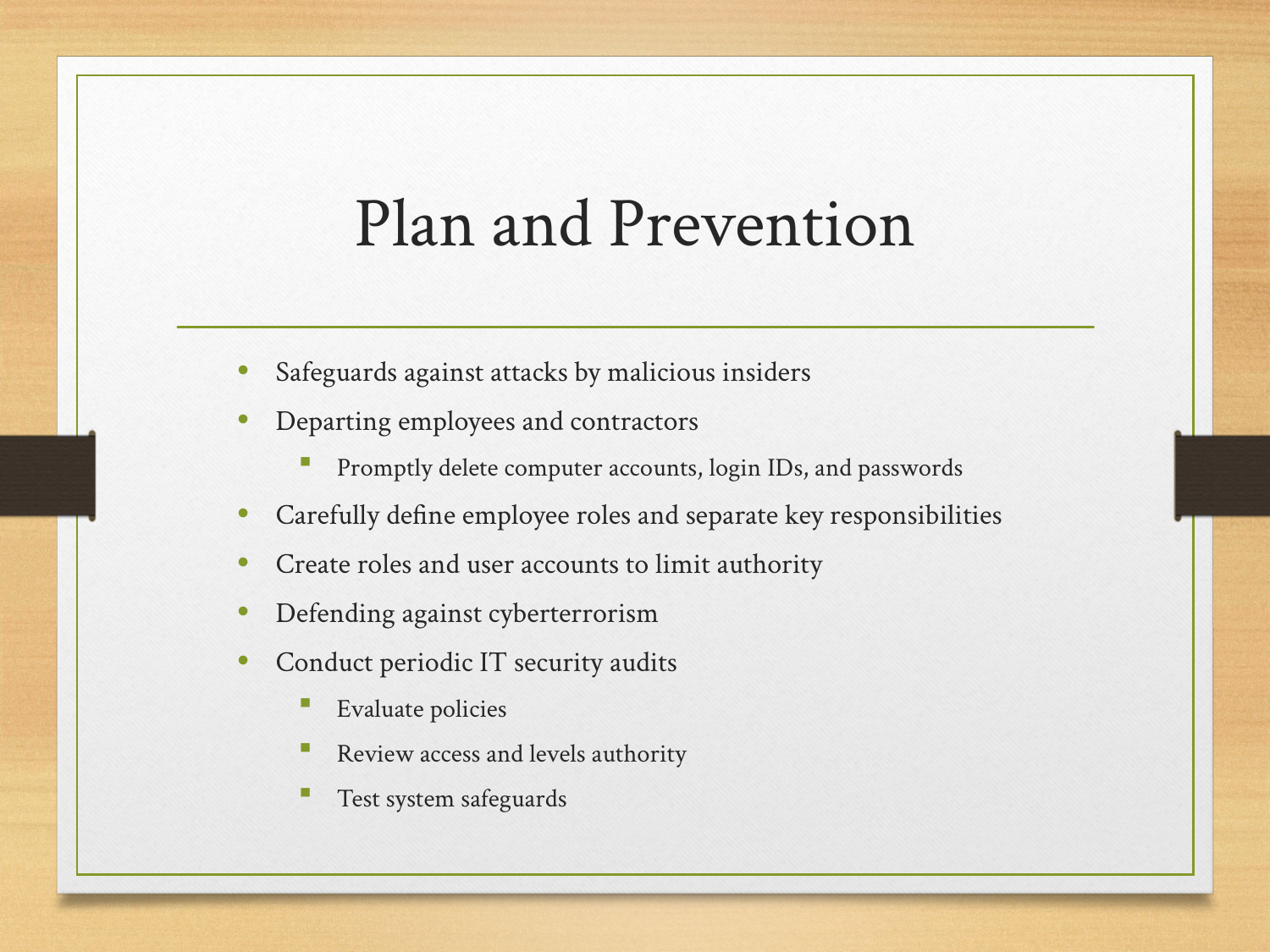

# Plan and Prevention
Safeguards against attacks by malicious insiders
Departing employees and contractors
Promptly delete computer accounts, login IDs, and passwords
Carefully define employee roles and separate key responsibilities
Create roles and user accounts to limit authority
Defending against cyberterrorism
Conduct periodic IT security audits
Evaluate policies
Review access and levels authority
Test system safeguards